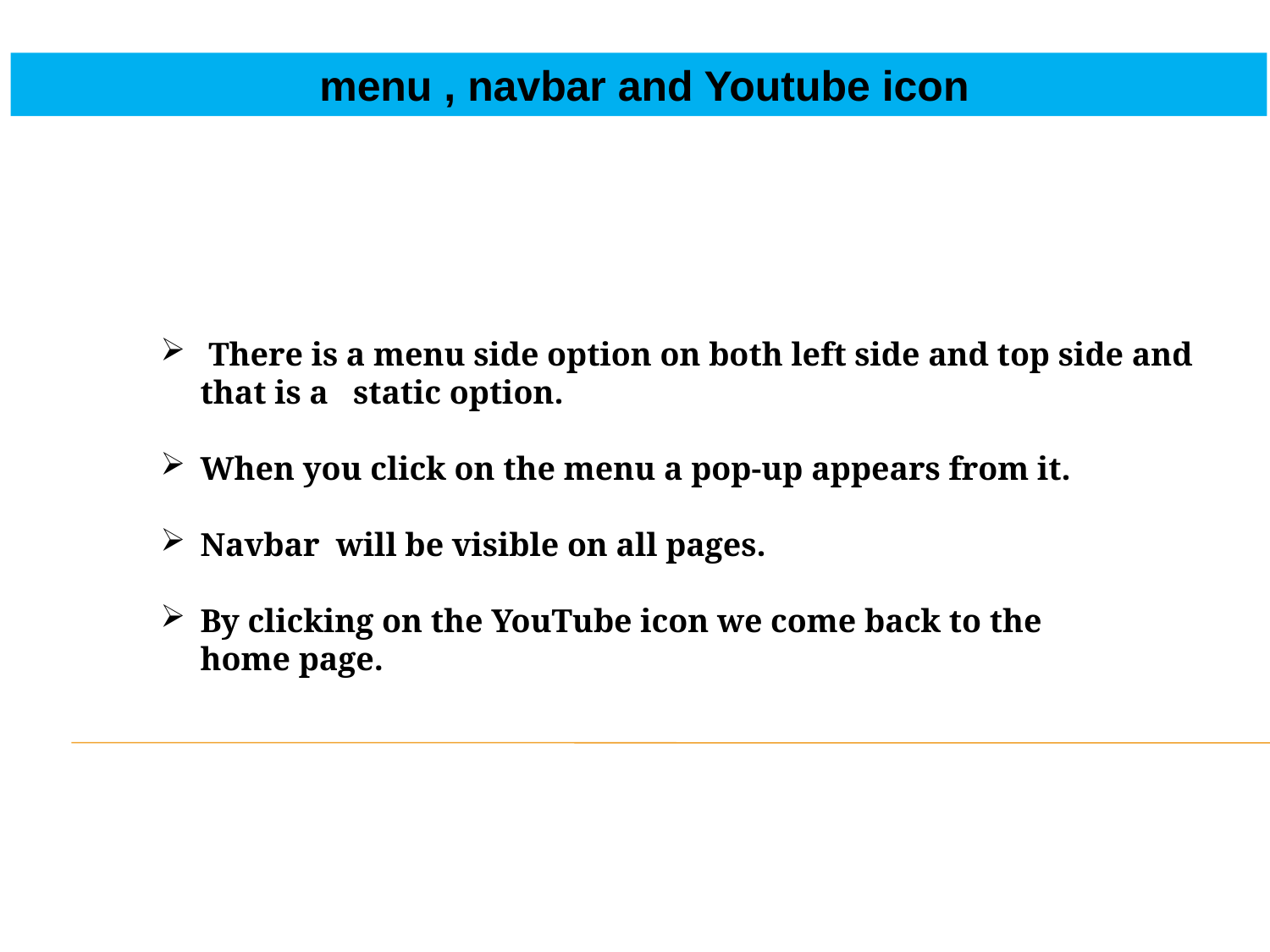

menu , navbar and Youtube icon
 There is a menu side option on both left side and top side and that is a   static option.

When you click on the menu a pop-up appears from it.

Navbar  will be visible on all pages.

By clicking on the YouTube icon we come back to the   home page.